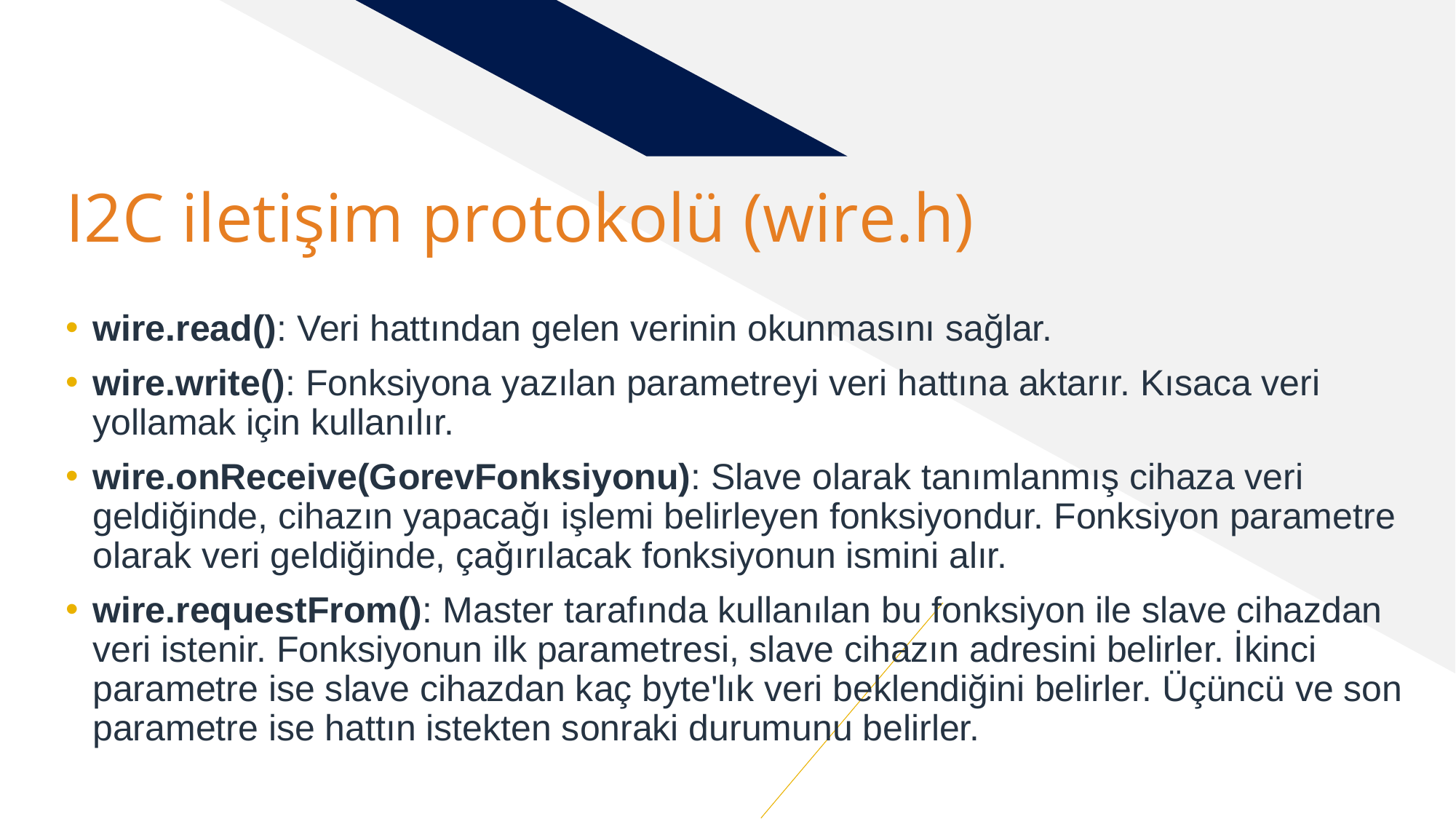

# I2C iletişim protokolü (wire.h)
wire.read(): Veri hattından gelen verinin okunmasını sağlar.
wire.write(): Fonksiyona yazılan parametreyi veri hattına aktarır. Kısaca veri yollamak için kullanılır.
wire.onReceive(GorevFonksiyonu): Slave olarak tanımlanmış cihaza veri geldiğinde, cihazın yapacağı işlemi belirleyen fonksiyondur. Fonksiyon parametre olarak veri geldiğinde, çağırılacak fonksiyonun ismini alır.
wire.requestFrom(): Master tarafında kullanılan bu fonksiyon ile slave cihazdan veri istenir. Fonksiyonun ilk parametresi, slave cihazın adresini belirler. İkinci parametre ise slave cihazdan kaç byte'lık veri beklendiğini belirler. Üçüncü ve son parametre ise hattın istekten sonraki durumunu belirler.